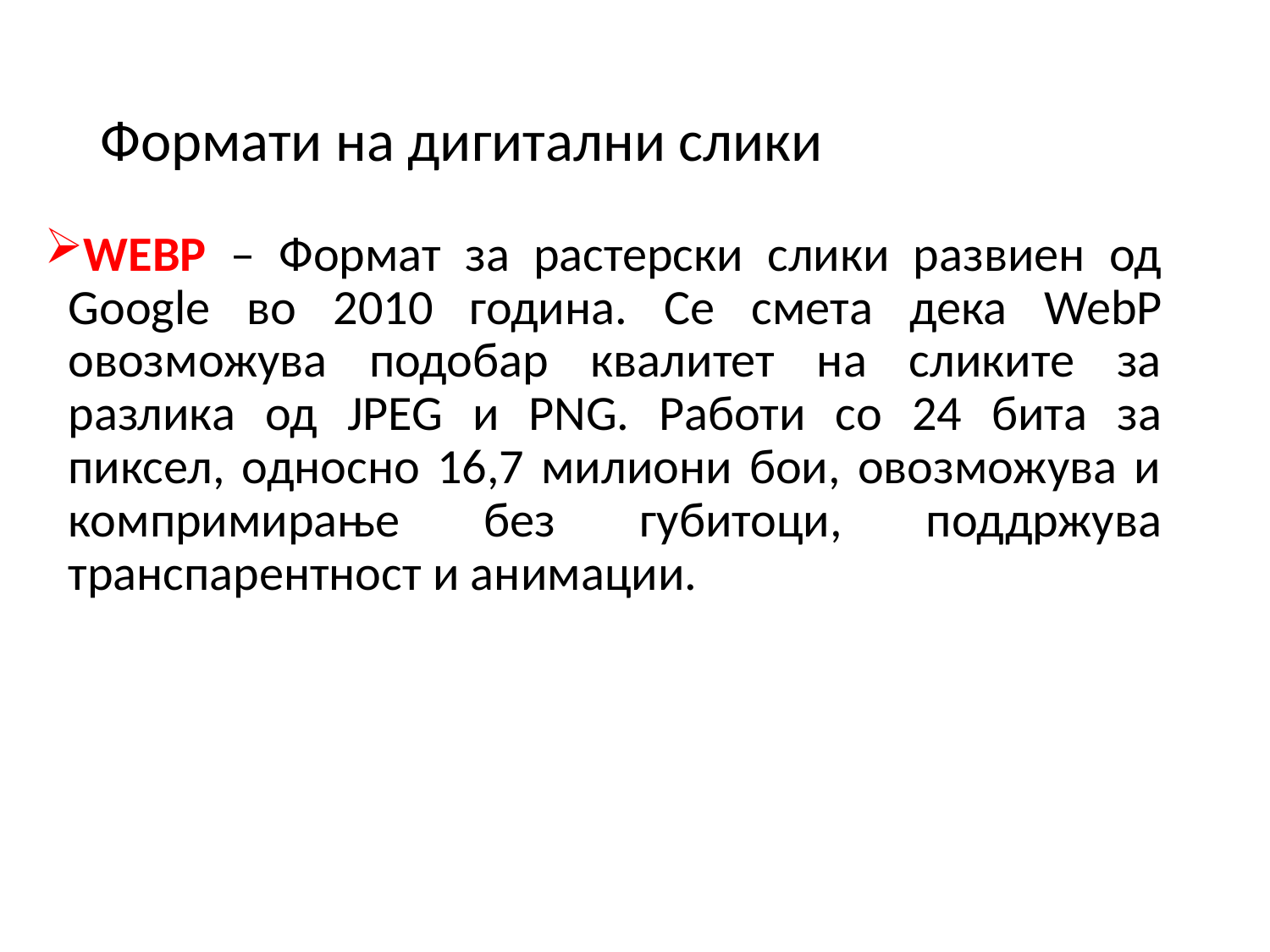

# Формати на дигитални слики
WEBP – Формат за растерски слики развиен од Google во 2010 година. Се смета дека WebP овозможува подобар квалитет на сликите за разлика од JPEG и PNG. Работи со 24 бита за пиксел, односно 16,7 милиони бои, овозможува и компримирање без губитоци, поддржува транспарентност и анимации.